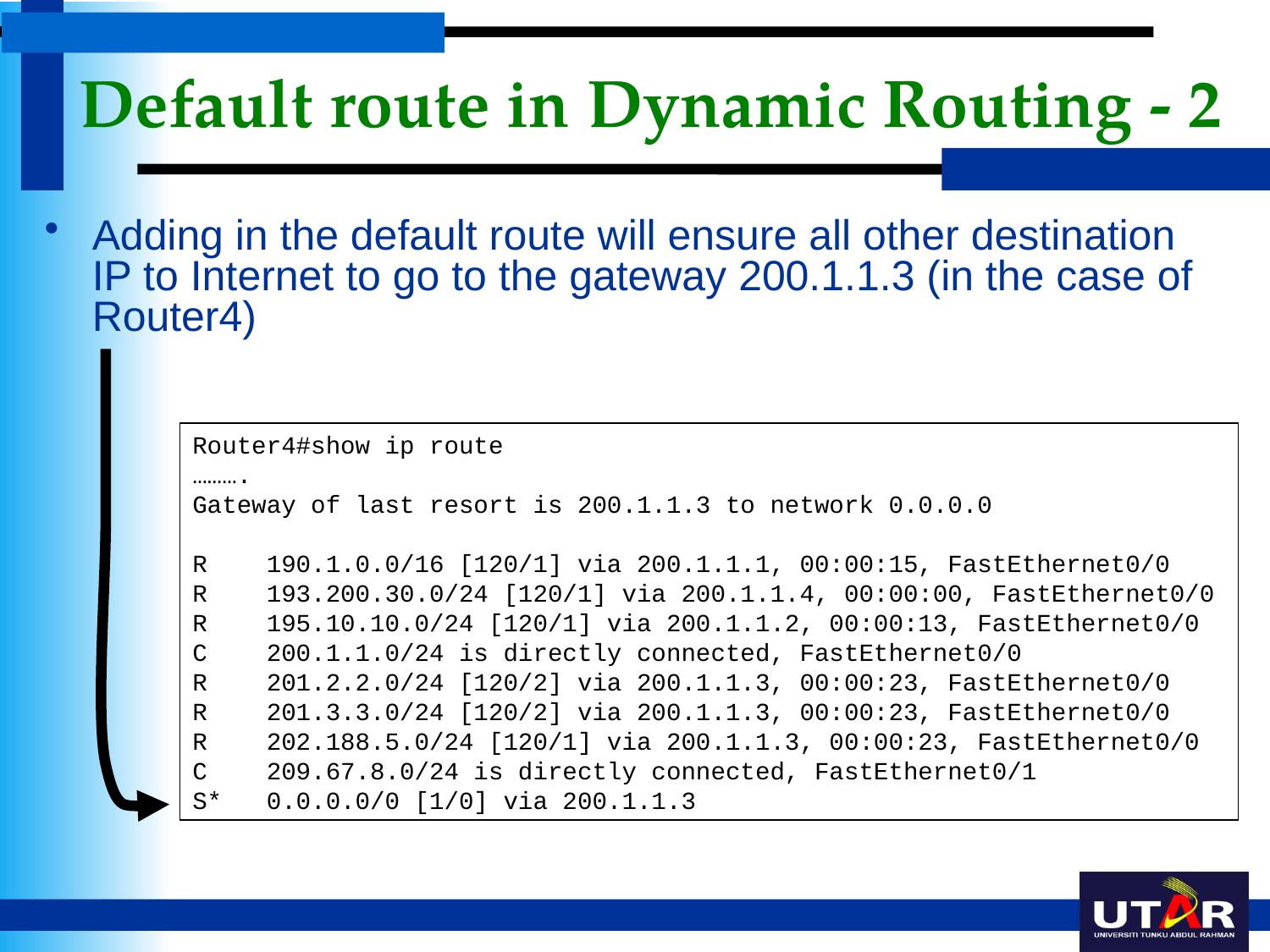

# Default route in Dynamic Routing - 2
Adding in the default route will ensure all other destination IP to Internet to go to the gateway 200.1.1.3 (in the case of Router4)

Router4#show ip route
……….
Gateway of last resort is 200.1.1.3 to network 0.0.0.0

R    190.1.0.0/16 [120/1] via 200.1.1.1, 00:00:15, FastEthernet0/0
R    193.200.30.0/24 [120/1] via 200.1.1.4, 00:00:00, FastEthernet0/0
R    195.10.10.0/24 [120/1] via 200.1.1.2, 00:00:13, FastEthernet0/0
C    200.1.1.0/24 is directly connected, FastEthernet0/0
R    201.2.2.0/24 [120/2] via 200.1.1.3, 00:00:23, FastEthernet0/0
R    201.3.3.0/24 [120/2] via 200.1.1.3, 00:00:23, FastEthernet0/0
R    202.188.5.0/24 [120/1] via 200.1.1.3, 00:00:23, FastEthernet0/0
C    209.67.8.0/24 is directly connected, FastEthernet0/1
S*   0.0.0.0/0 [1/0] via 200.1.1.3